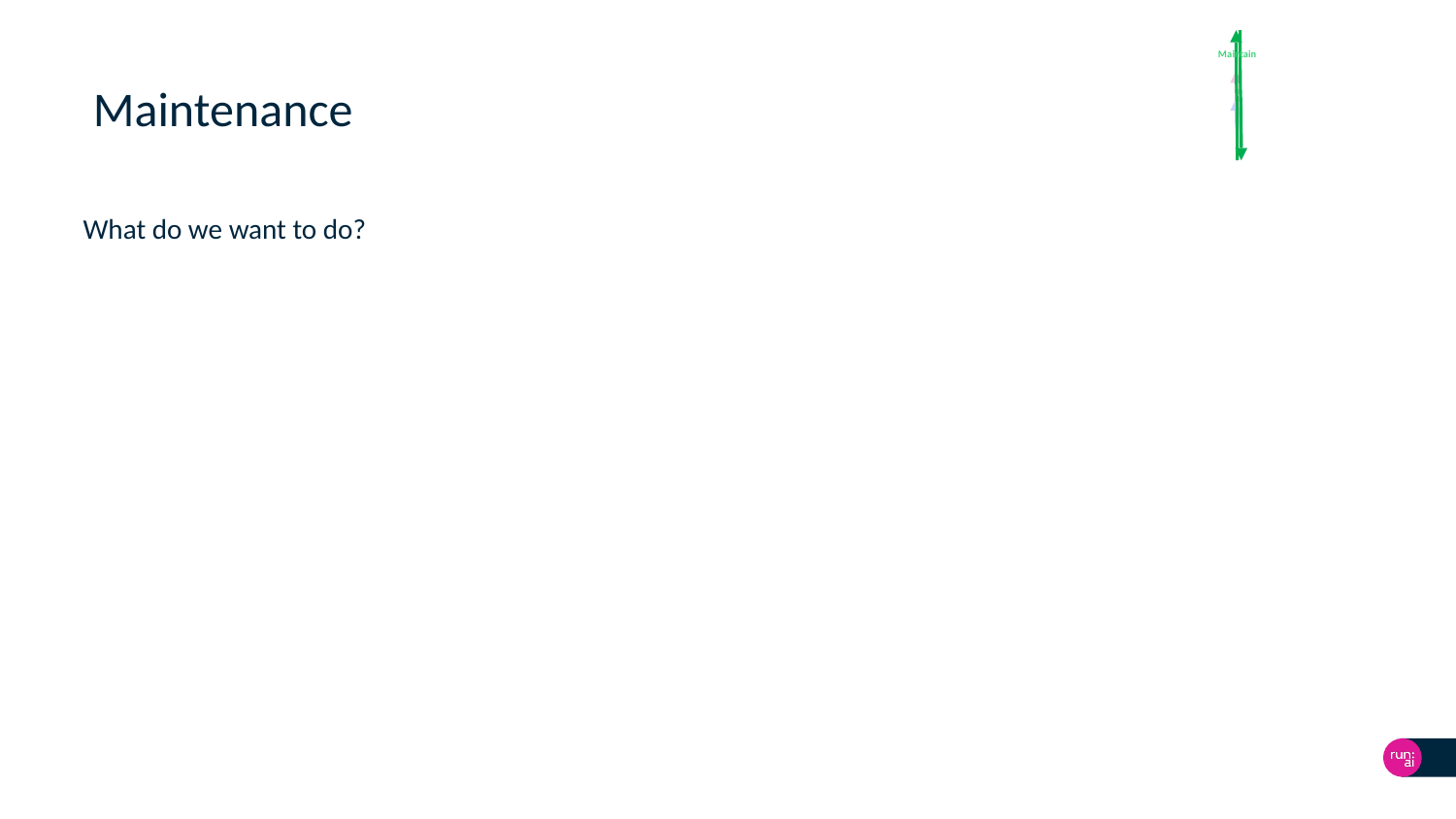

Maintain
# Maintenance
What do we want to do?